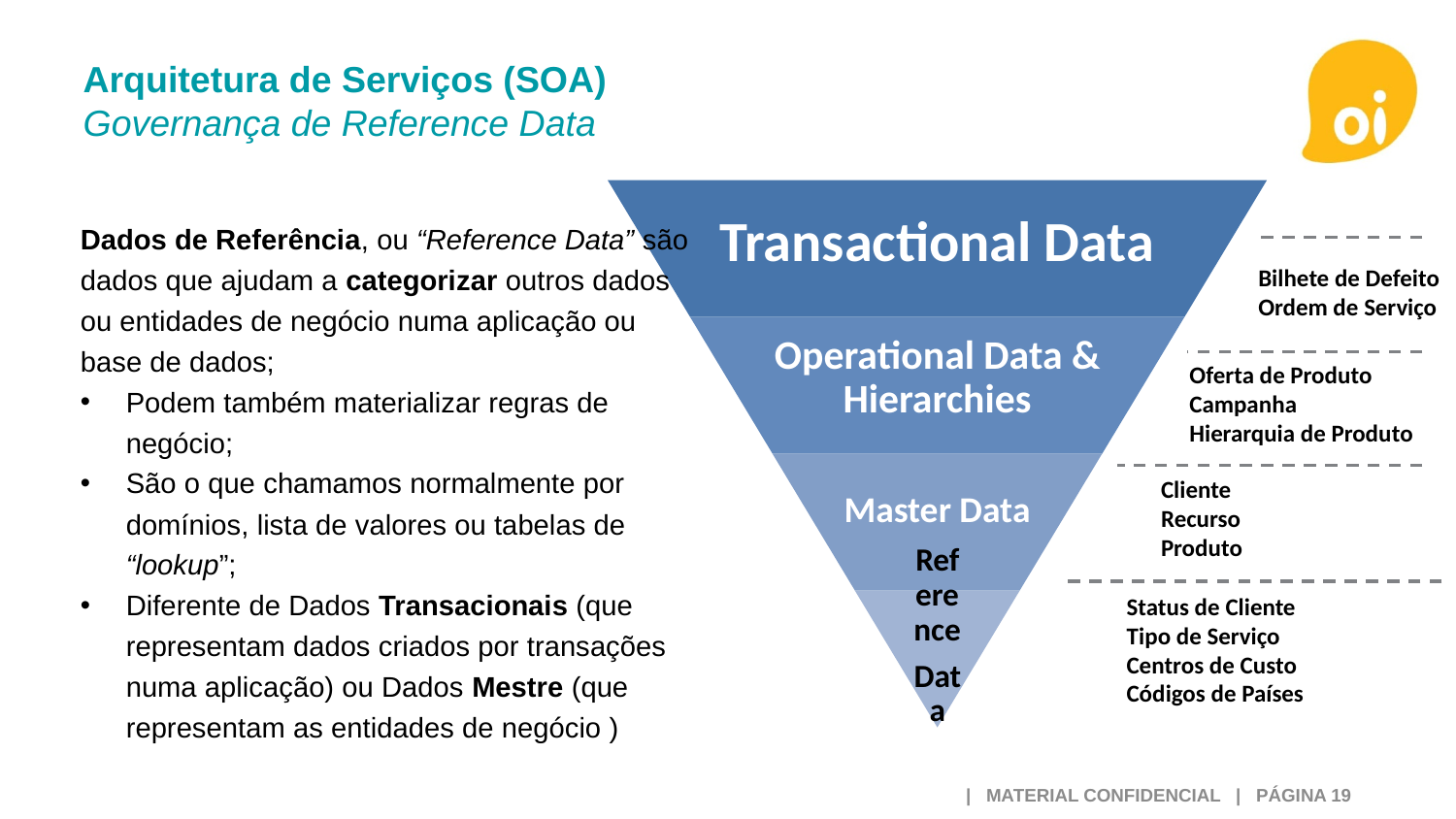

Arquitetura de Serviços (SOA)
Governança de Reference Data
Transactional Data
Operational Data & Hierarchies
Master Data
Reference
Data
Dados de Referência, ou “Reference Data” são dados que ajudam a categorizar outros dados ou entidades de negócio numa aplicação ou base de dados;
Podem também materializar regras de negócio;
São o que chamamos normalmente por domínios, lista de valores ou tabelas de “lookup”;
Diferente de Dados Transacionais (que representam dados criados por transações numa aplicação) ou Dados Mestre (que representam as entidades de negócio )
Bilhete de Defeito
Ordem de Serviço
Oferta de Produto
Campanha
Hierarquia de Produto
Cliente
Recurso
Produto
Status de Cliente
Tipo de Serviço
Centros de Custo
Códigos de Países
 |   MATERIAL CONFIDENCIAL   |   PÁGINA 19